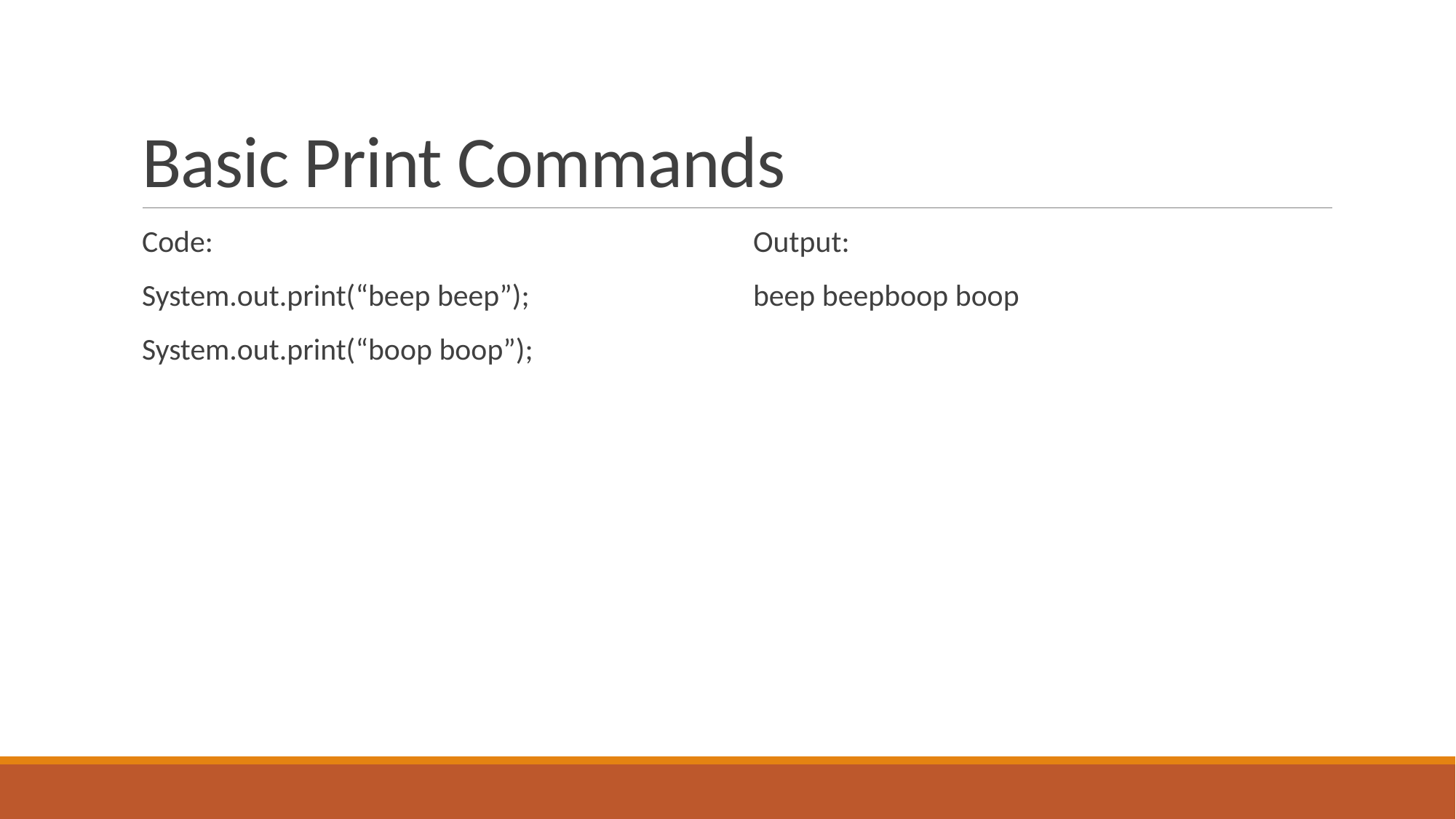

# Basic Print Commands
Code:
System.out.print(“beep beep”);
System.out.print(“boop boop”);
Output:
beep beepboop boop